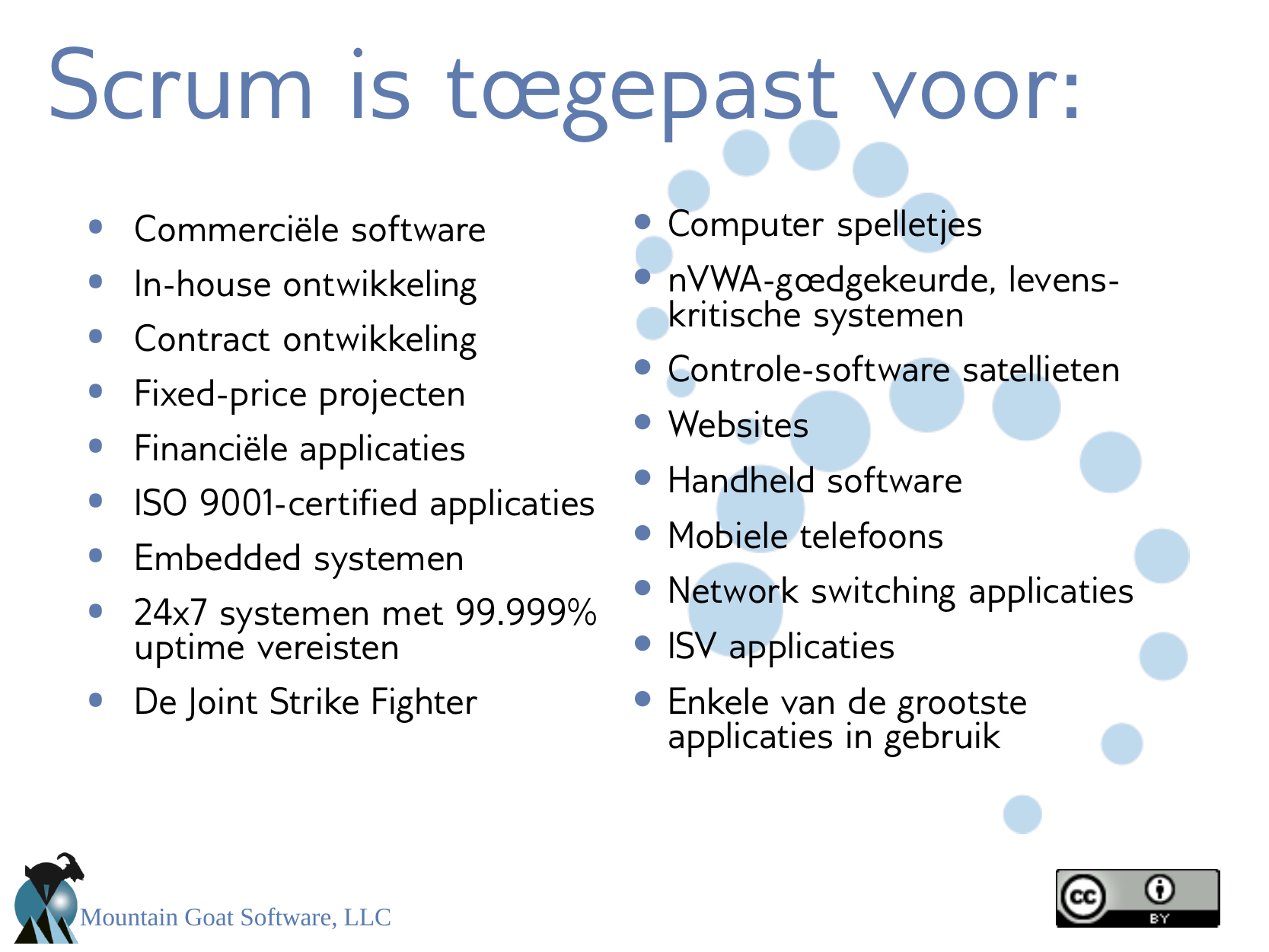

Scrum is toegepast voor:
Commerciële software
In-house ontwikkeling
Contract ontwikkeling
Fixed-price projecten
Financiële applicaties
ISO 9001-certified applicaties
Embedded systemen
24x7 systemen met 99.999% uptime vereisten
De Joint Strike Fighter
Computer spelletjes
nVWA-goedgekeurde, levens-kritische systemen
Controle-software satellieten
Websites
Handheld software
Mobiele telefoons
Network switching applicaties
ISV applicaties
Enkele van de grootste applicaties in gebruik